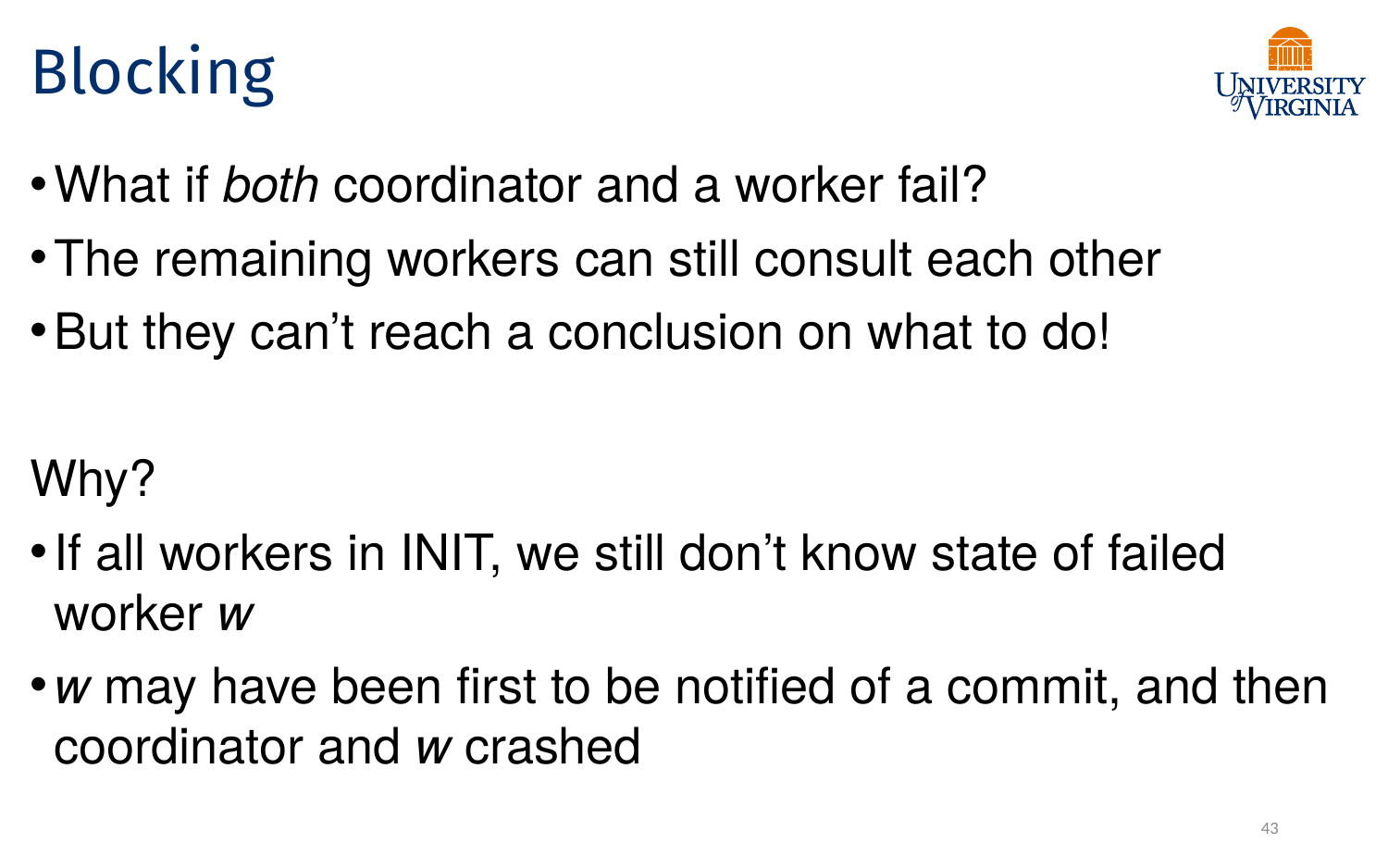

# Blocking
What if both coordinator and a worker fail?
The remaining workers can still consult each other
But they can’t reach a conclusion on what to do!

Why?
If all workers in INIT, we still don’t know state of failed worker w
w may have been first to be notified of a commit, and then coordinator and w crashed
43